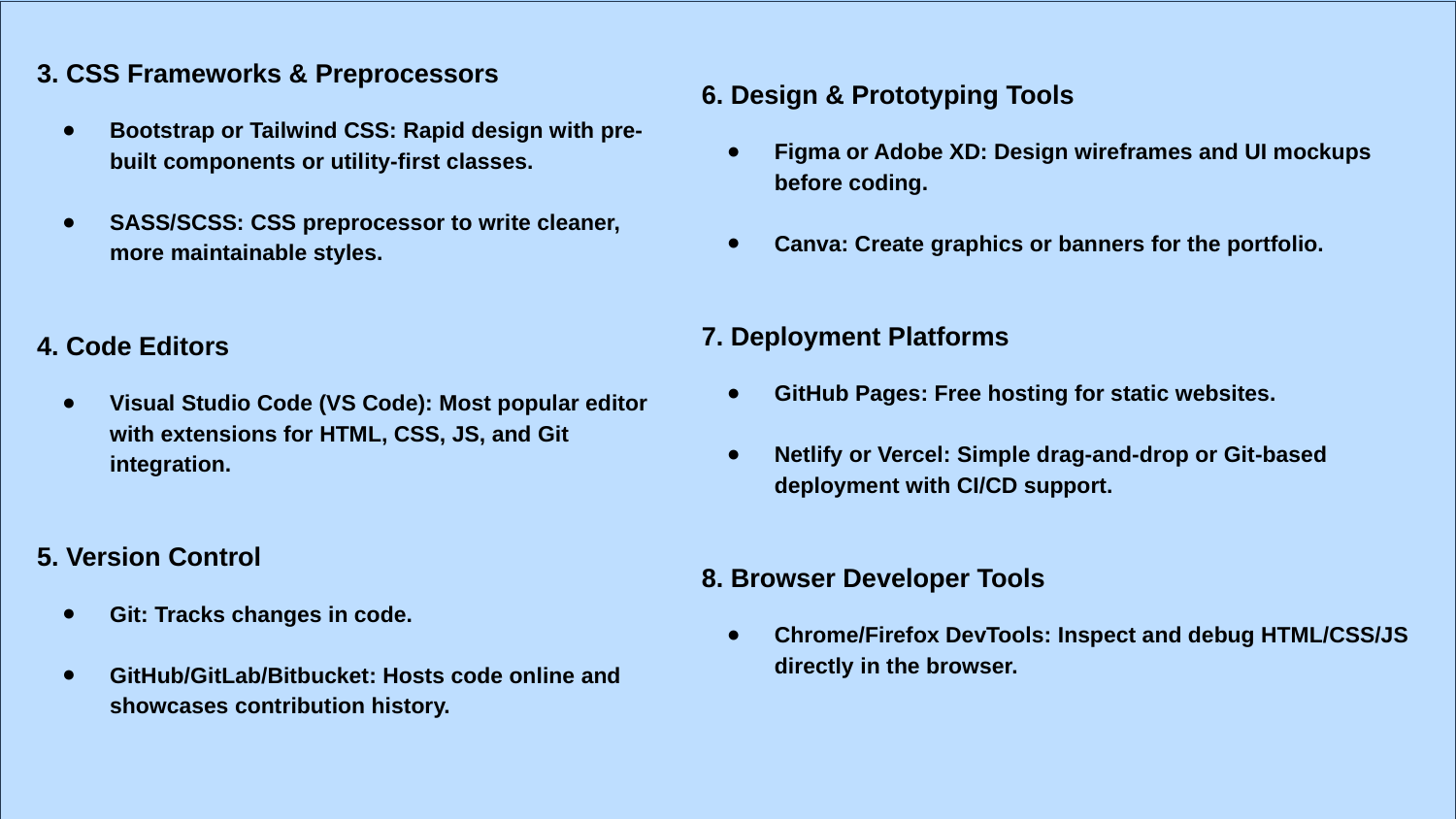

3. CSS Frameworks & Preprocessors
Bootstrap or Tailwind CSS: Rapid design with pre-built components or utility-first classes.
SASS/SCSS: CSS preprocessor to write cleaner, more maintainable styles.
4. Code Editors
Visual Studio Code (VS Code): Most popular editor with extensions for HTML, CSS, JS, and Git integration.
5. Version Control
Git: Tracks changes in code.
GitHub/GitLab/Bitbucket: Hosts code online and showcases contribution history.

6. Design & Prototyping Tools
Figma or Adobe XD: Design wireframes and UI mockups before coding.
Canva: Create graphics or banners for the portfolio.
7. Deployment Platforms
GitHub Pages: Free hosting for static websites.
Netlify or Vercel: Simple drag-and-drop or Git-based deployment with CI/CD support.
8. Browser Developer Tools
Chrome/Firefox DevTools: Inspect and debug HTML/CSS/JS directly in the browser.